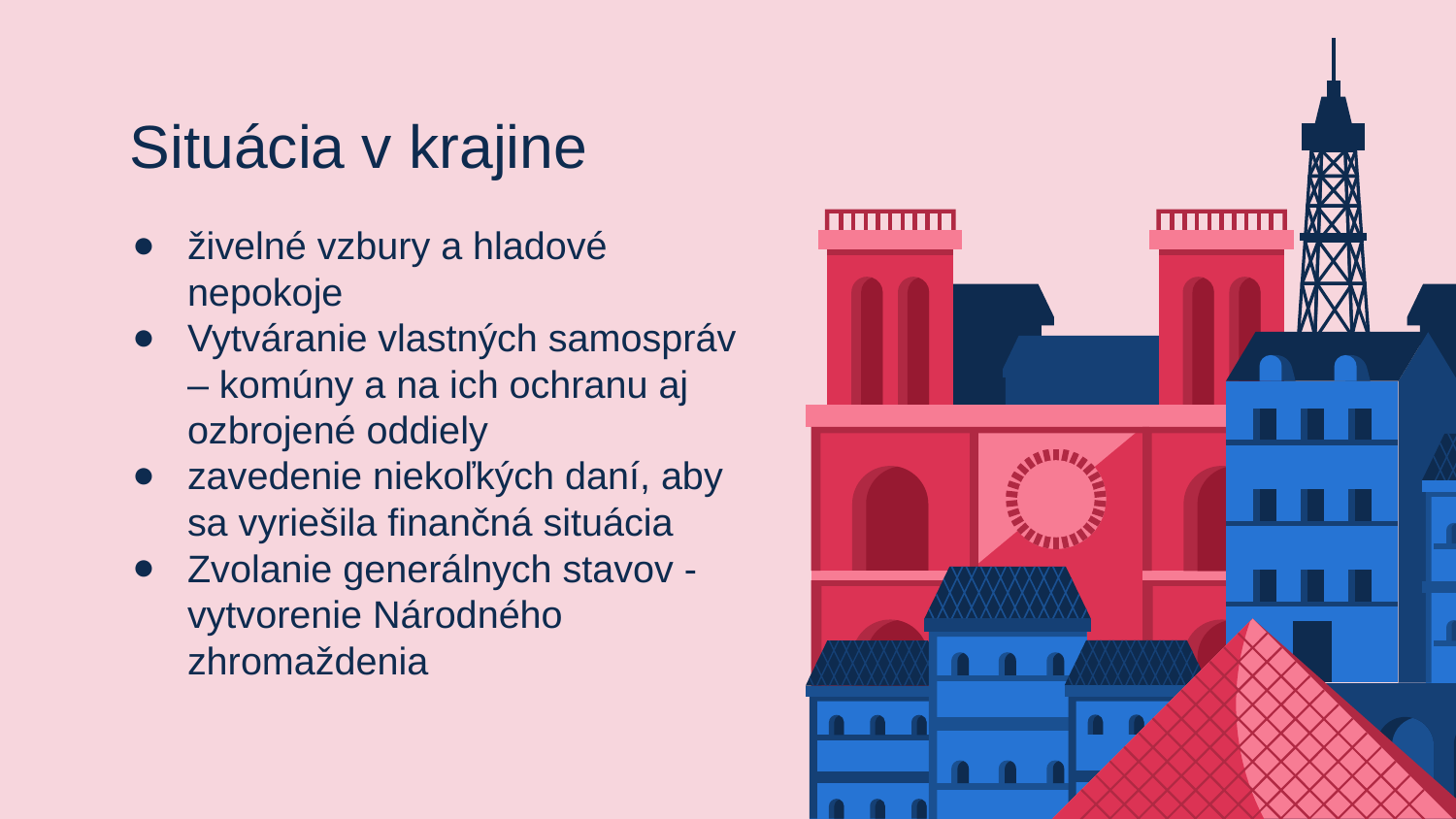

# Situácia v krajine
živelné vzbury a hladové nepokoje
Vytváranie vlastných samospráv – komúny a na ich ochranu aj ozbrojené oddiely
zavedenie niekoľkých daní, aby sa vyriešila finančná situácia
Zvolanie generálnych stavov - vytvorenie Národného zhromaždenia